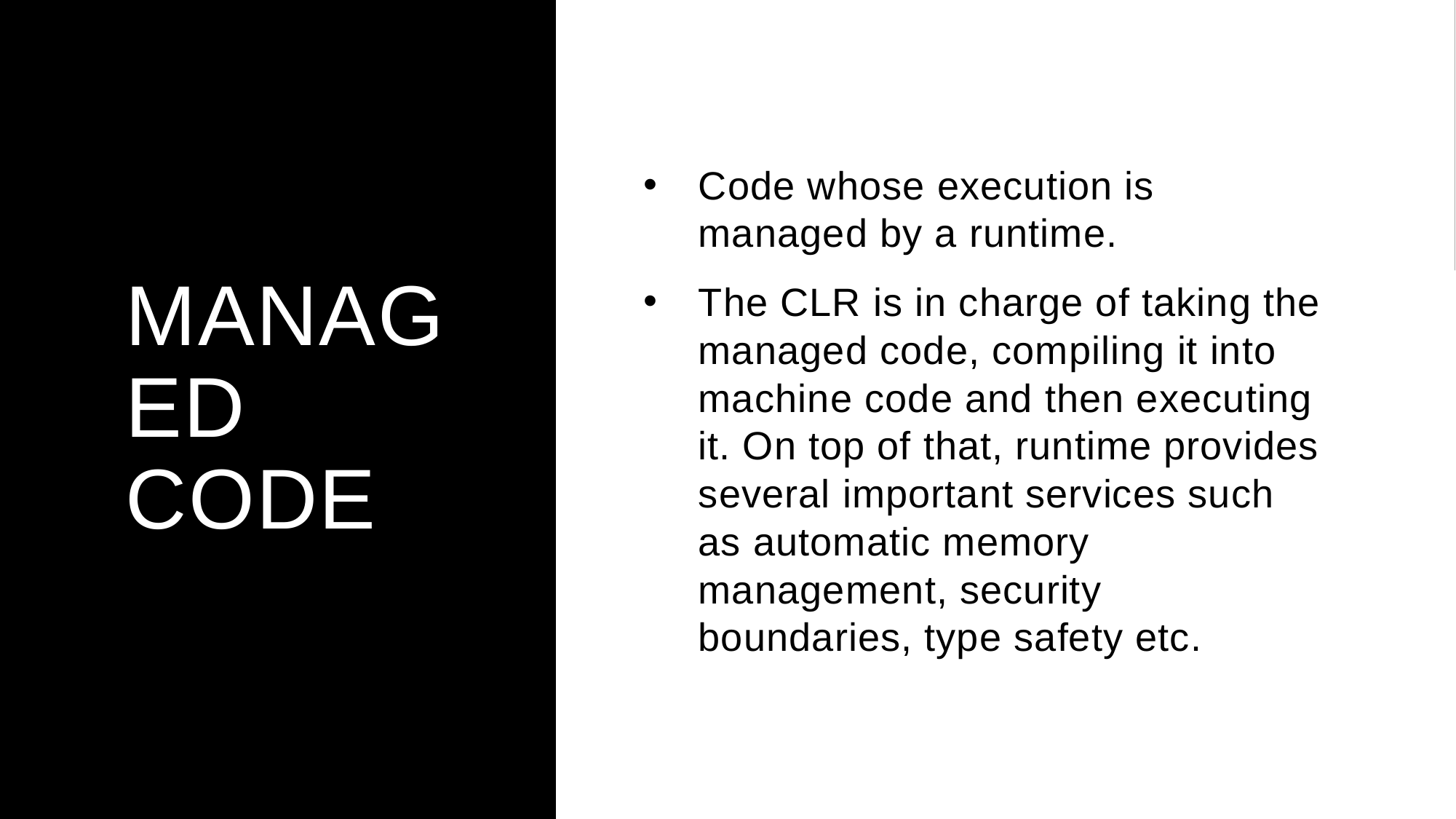

# Managed Code
Code whose execution is managed by a runtime.
The CLR is in charge of taking the managed code, compiling it into machine code and then executing it. On top of that, runtime provides several important services such as automatic memory management, security boundaries, type safety etc.